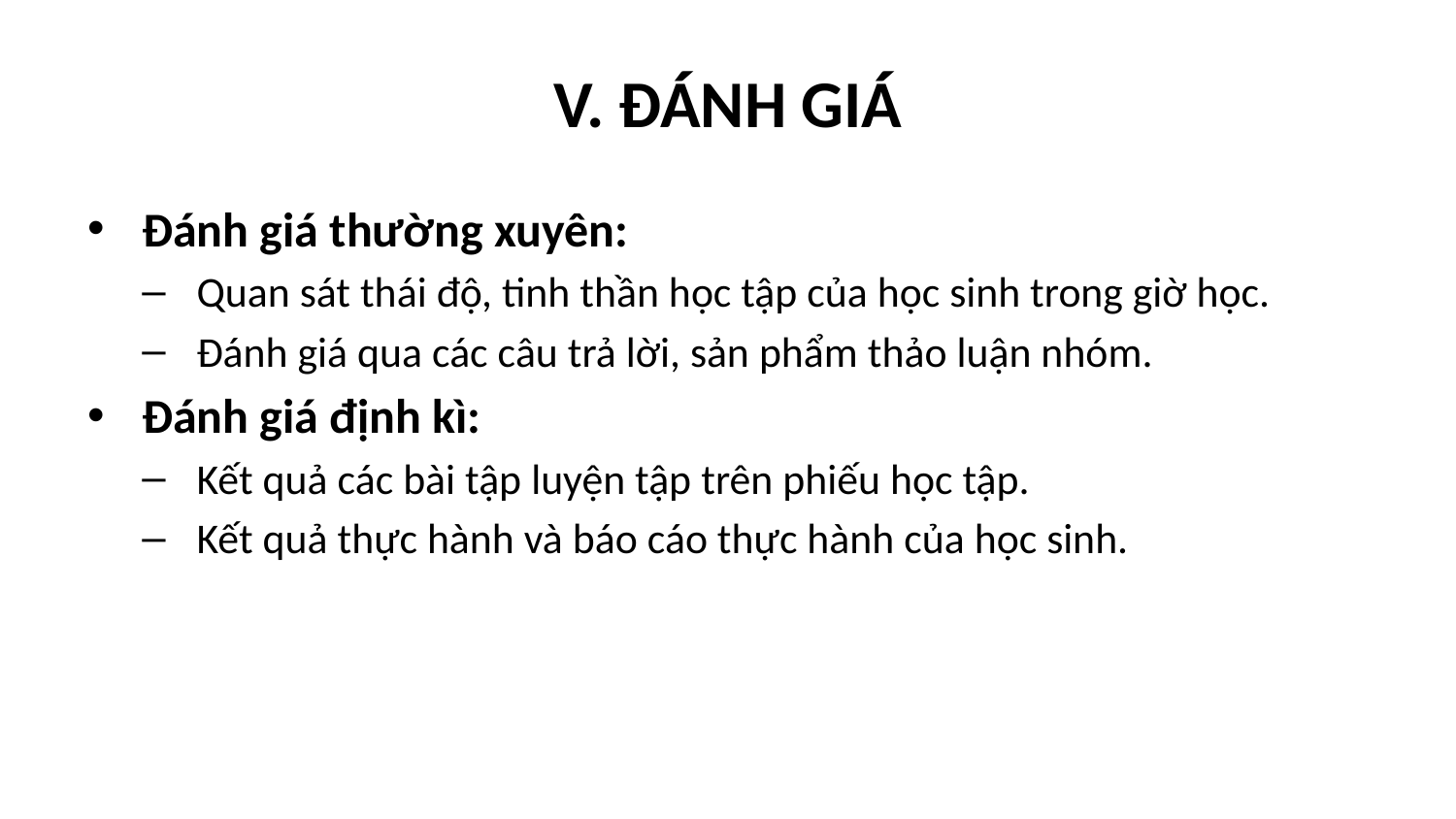

# V. ĐÁNH GIÁ
Đánh giá thường xuyên:
Quan sát thái độ, tinh thần học tập của học sinh trong giờ học.
Đánh giá qua các câu trả lời, sản phẩm thảo luận nhóm.
Đánh giá định kì:
Kết quả các bài tập luyện tập trên phiếu học tập.
Kết quả thực hành và báo cáo thực hành của học sinh.